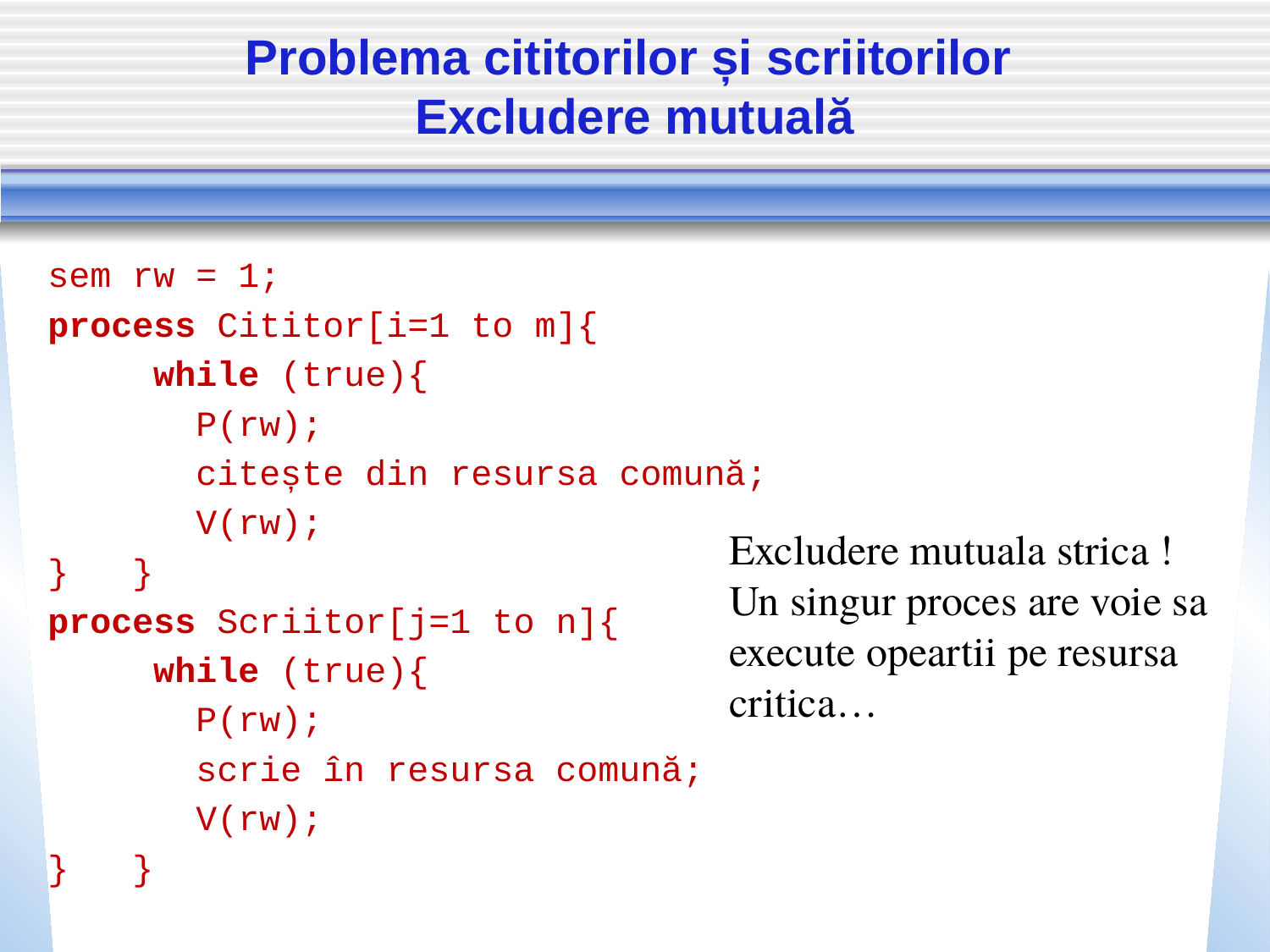

# Problema cititorilor și scriitorilor Excludere mutuală
sem rw = 1;
process Cititor[i=1 to m]{
     while (true){
       P(rw);
       citește din resursa comună;
       V(rw);
}   }
process Scriitor[j=1 to n]{
     while (true){
       P(rw);
       scrie în resursa comună;
       V(rw);
}   }
Excludere mutuala strica !
Un singur proces are voie sa execute opeartii pe resursa critica…